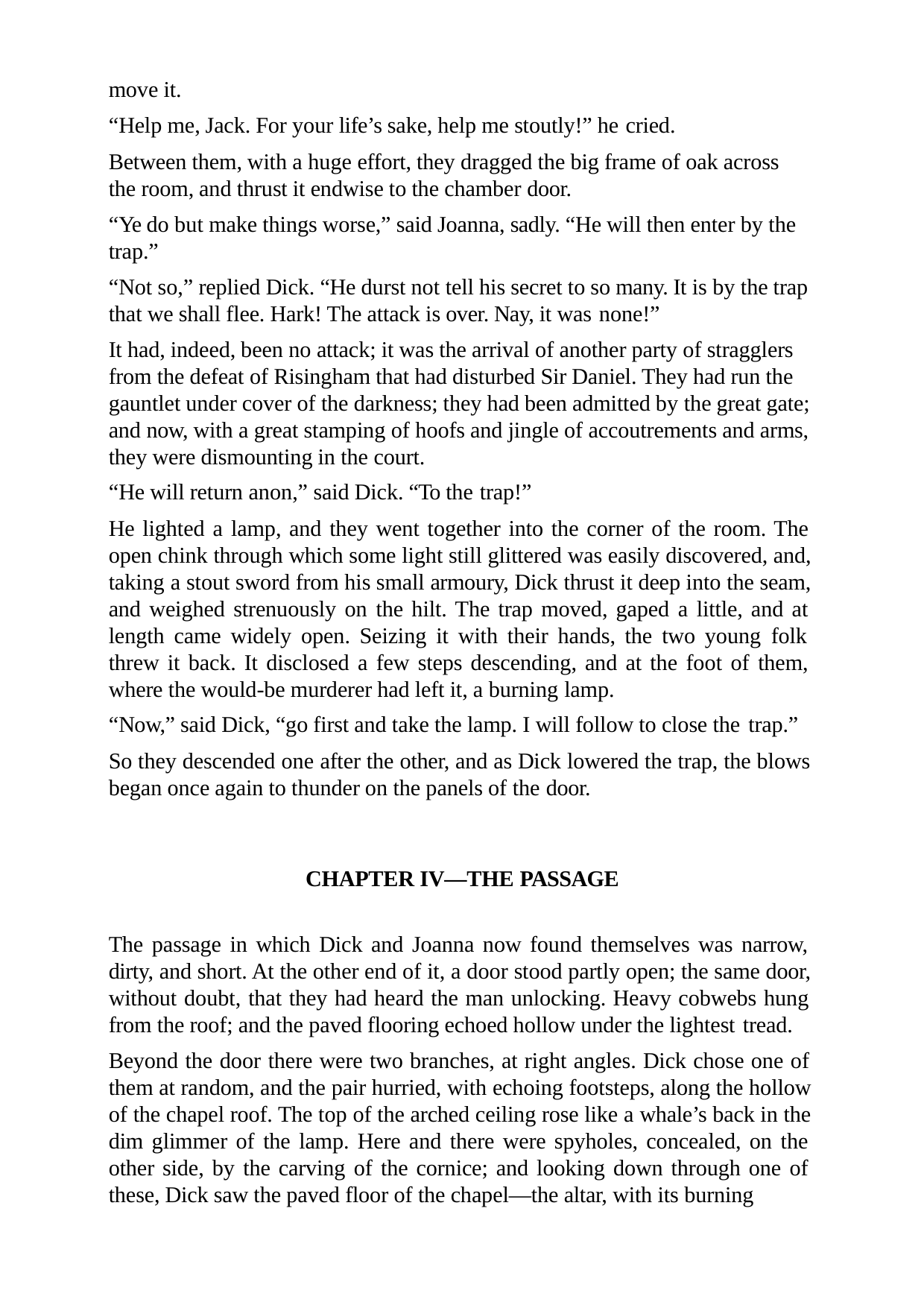

move it.
“Help me, Jack. For your life’s sake, help me stoutly!” he cried.
Between them, with a huge effort, they dragged the big frame of oak across  the room, and thrust it endwise to the chamber door.
“Ye do but make things worse,” said Joanna, sadly. “He will then enter by the  trap.”
“Not so,” replied Dick. “He durst not tell his secret to so many. It is by the trap  that we shall flee. Hark! The attack is over. Nay, it was none!”
It had, indeed, been no attack; it was the arrival of another party of stragglers  from the defeat of Risingham that had disturbed Sir Daniel. They had run the  gauntlet under cover of the darkness; they had been admitted by the great gate;  and now, with a great stamping of hoofs and jingle of accoutrements and arms,  they were dismounting in the court.
“He will return anon,” said Dick. “To the trap!”
He lighted a lamp, and they went together into the corner of the room. The  open chink through which some light still glittered was easily discovered, and,  taking a stout sword from his small armoury, Dick thrust it deep into the seam,  and weighed strenuously on the hilt. The trap moved, gaped a little, and at  length came widely open. Seizing it with their hands, the two young folk  threw it back. It disclosed a few steps descending, and at the foot of them,  where the would-be murderer had left it, a burning lamp.
“Now,” said Dick, “go first and take the lamp. I will follow to close the trap.”
So they descended one after the other, and as Dick lowered the trap, the blows  began once again to thunder on the panels of the door.

CHAPTER IV—THE PASSAGE

The passage in which Dick and Joanna now found themselves was narrow,  dirty, and short. At the other end of it, a door stood partly open; the same door,  without doubt, that they had heard the man unlocking. Heavy cobwebs hung  from the roof; and the paved flooring echoed hollow under the lightest tread.
Beyond the door there were two branches, at right angles. Dick chose one of  them at random, and the pair hurried, with echoing footsteps, along the hollow  of the chapel roof. The top of the arched ceiling rose like a whale’s back in the  dim glimmer of the lamp. Here and there were spyholes, concealed, on the  other side, by the carving of the cornice; and looking down through one of  these, Dick saw the paved floor of the chapel—the altar, with its burning